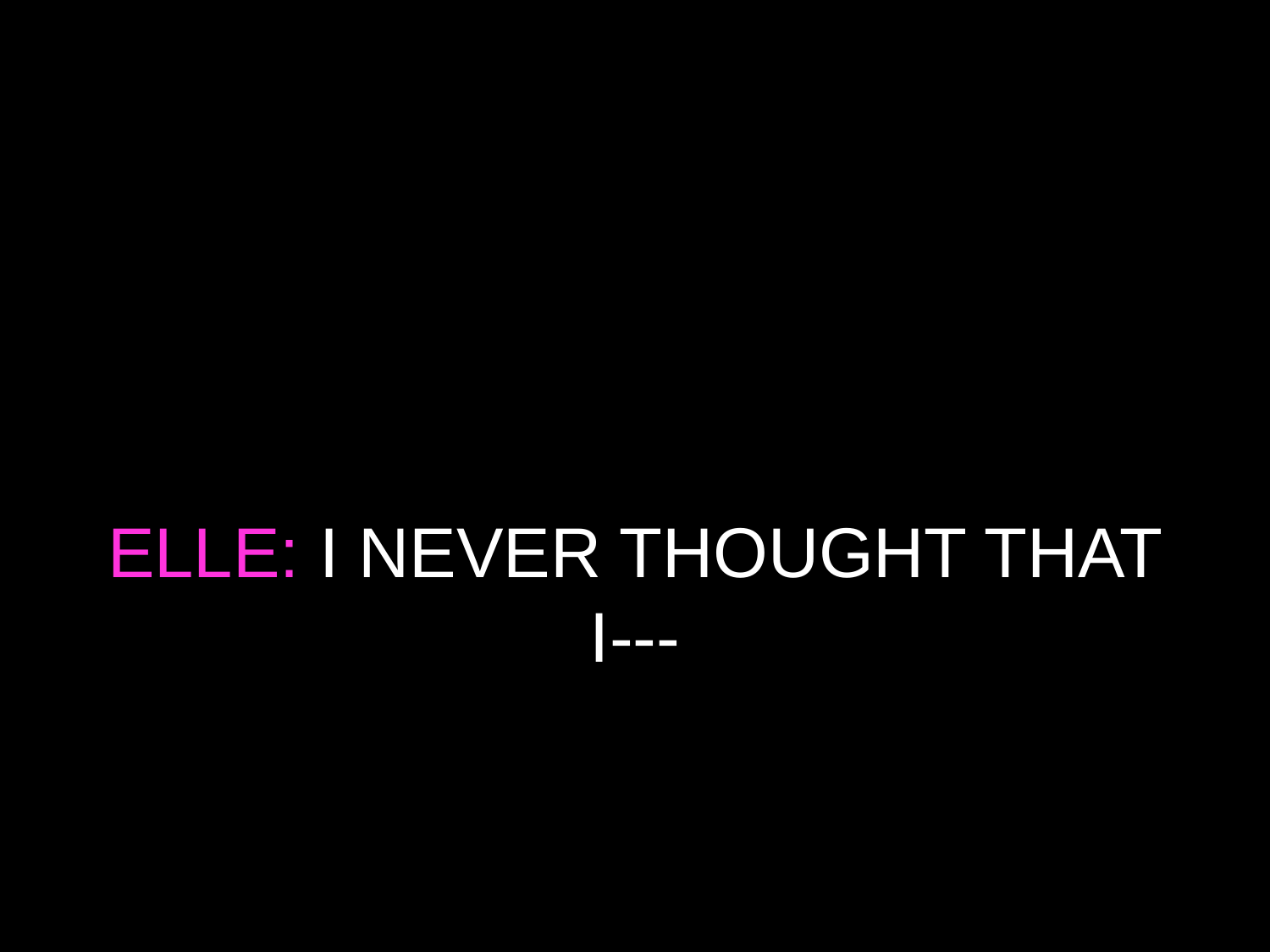

# ELLE: I NEVER THOUGHT THAT I---